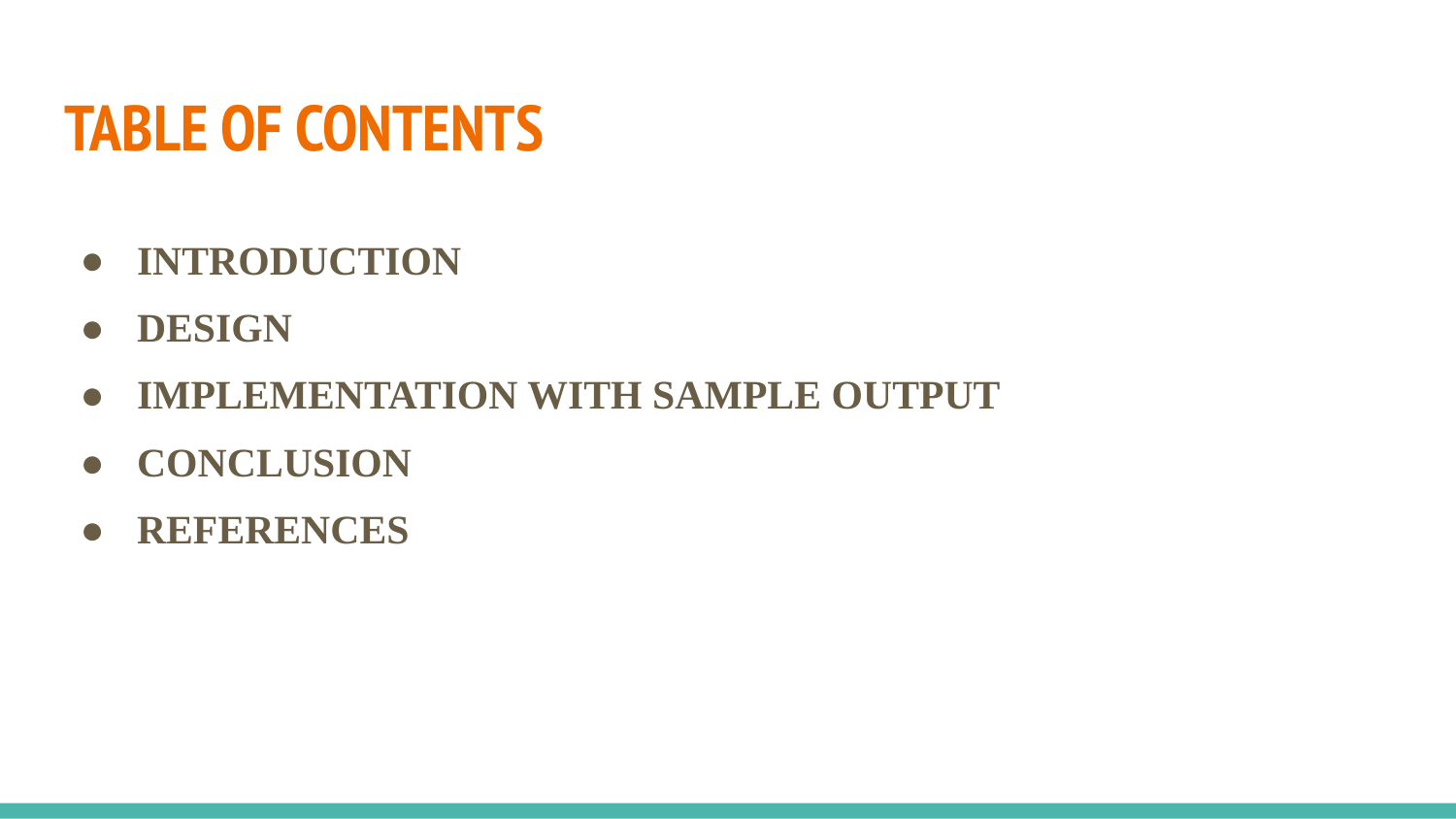

# TABLE OF CONTENTS
INTRODUCTION
DESIGN
IMPLEMENTATION WITH SAMPLE OUTPUT
CONCLUSION
REFERENCES